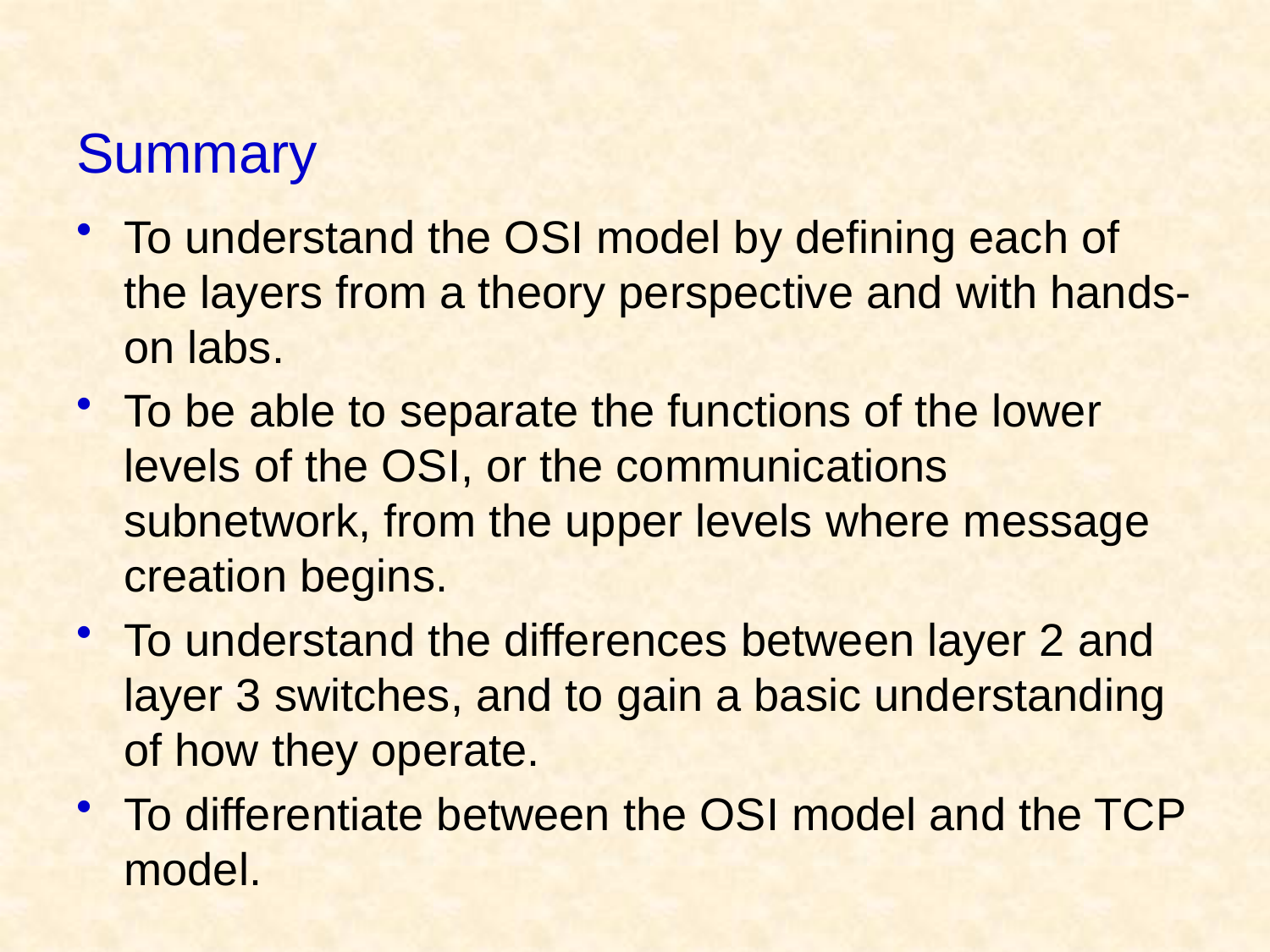

# Summary
To understand the OSI model by defining each of the layers from a theory perspective and with hands-on labs.
To be able to separate the functions of the lower levels of the OSI, or the communications subnetwork, from the upper levels where message creation begins.
To understand the differences between layer 2 and layer 3 switches, and to gain a basic understanding of how they operate.
To differentiate between the OSI model and the TCP model.
41